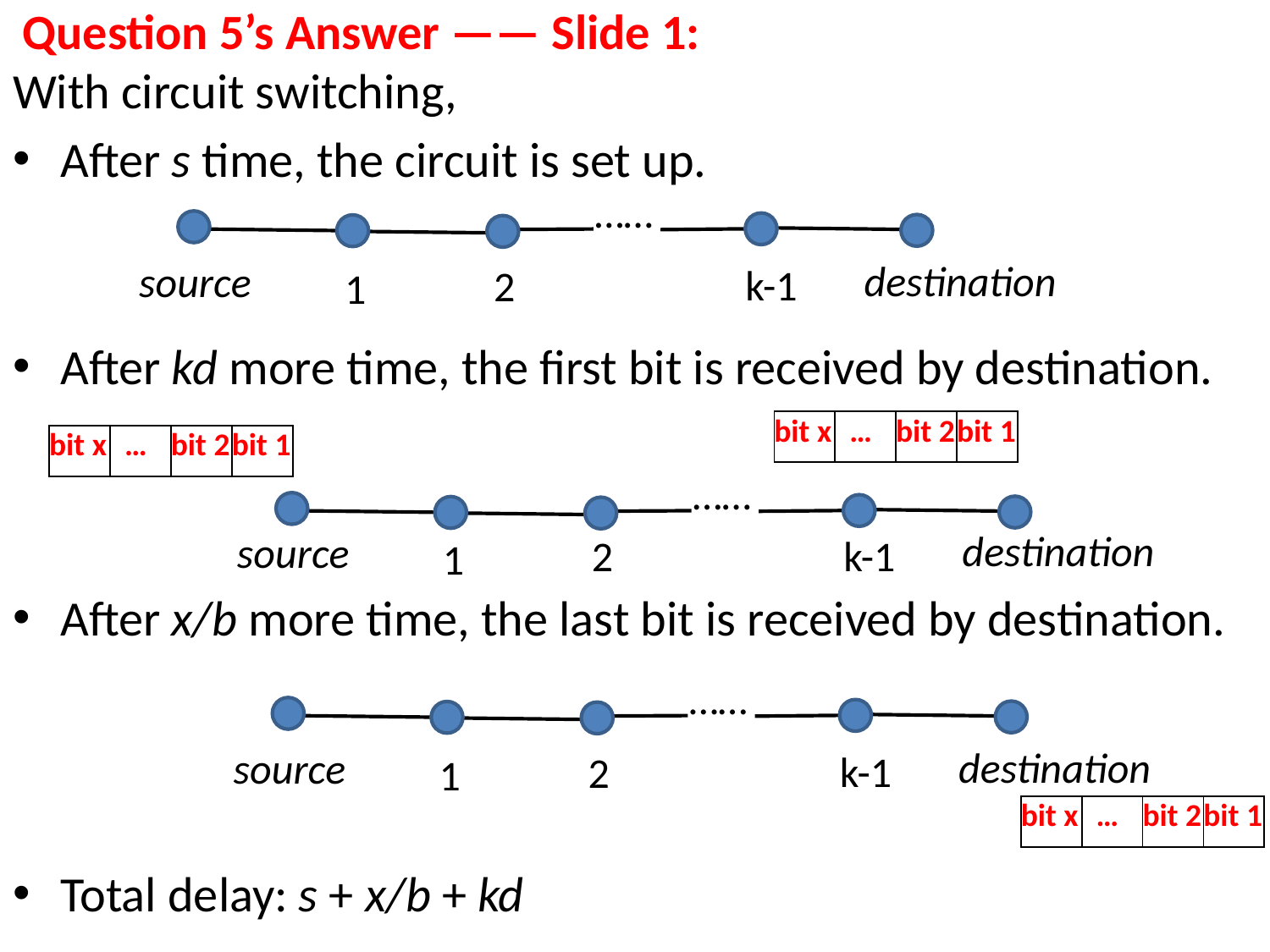

Question 5’s Answer —— Slide 1:
With circuit switching,
After s time, the circuit is set up.

After kd more time, the first bit is received by destination.

After x/b more time, the last bit is received by destination.

Total delay: s + x/b + kd

……

destination
source
k-1
2
1
| bit x | … | bit 2 | bit 1 |
| --- | --- | --- | --- |
| bit x | … | bit 2 | bit 1 |
| --- | --- | --- | --- |
……

destination
source
k-1
2
1
……

destination
source
k-1
2
1
| bit x | … | bit 2 | bit 1 |
| --- | --- | --- | --- |